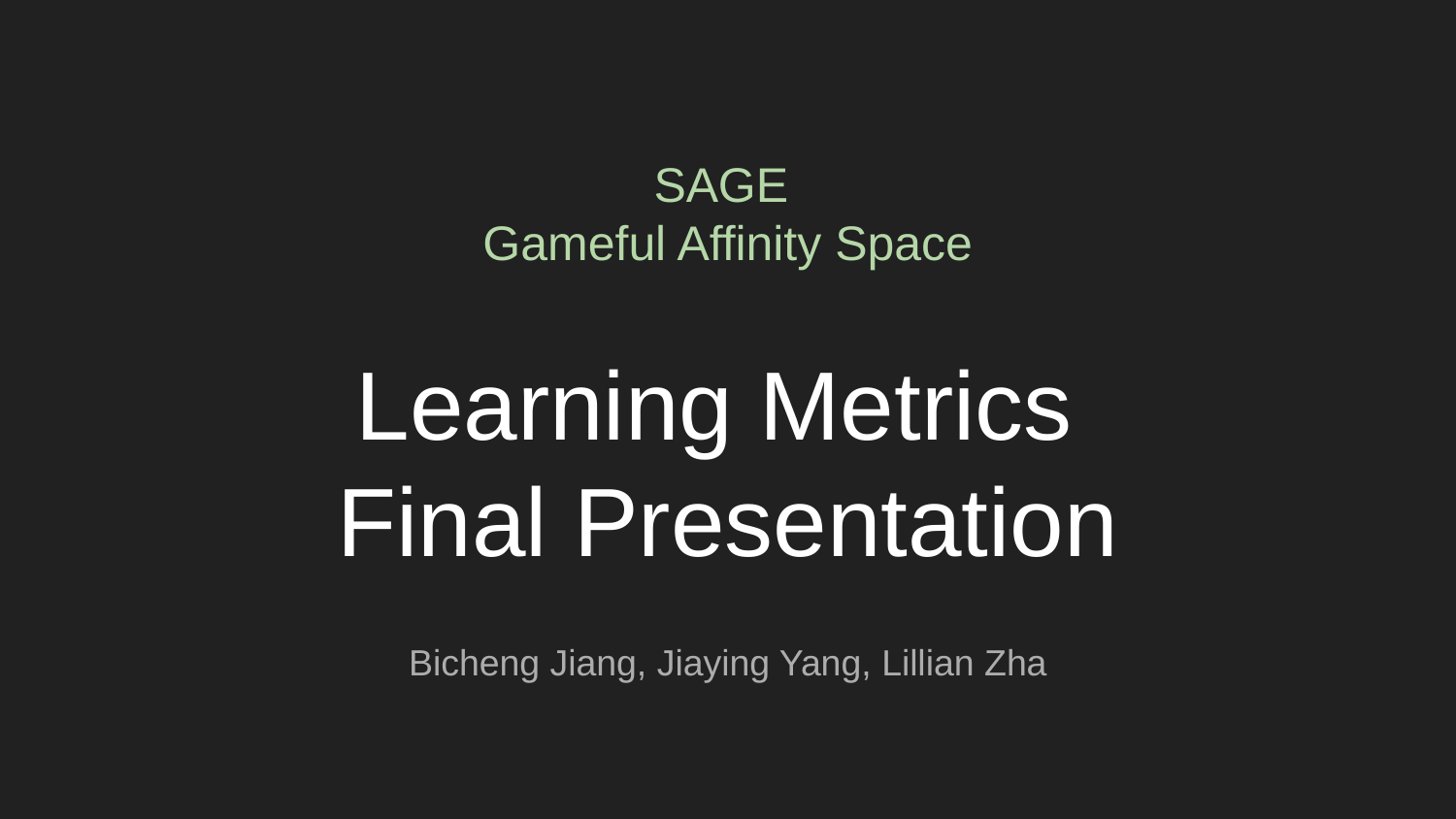

# SAGE
Gameful Affinity Space

Learning Metrics
Final Presentation
Bicheng Jiang, Jiaying Yang, Lillian Zha